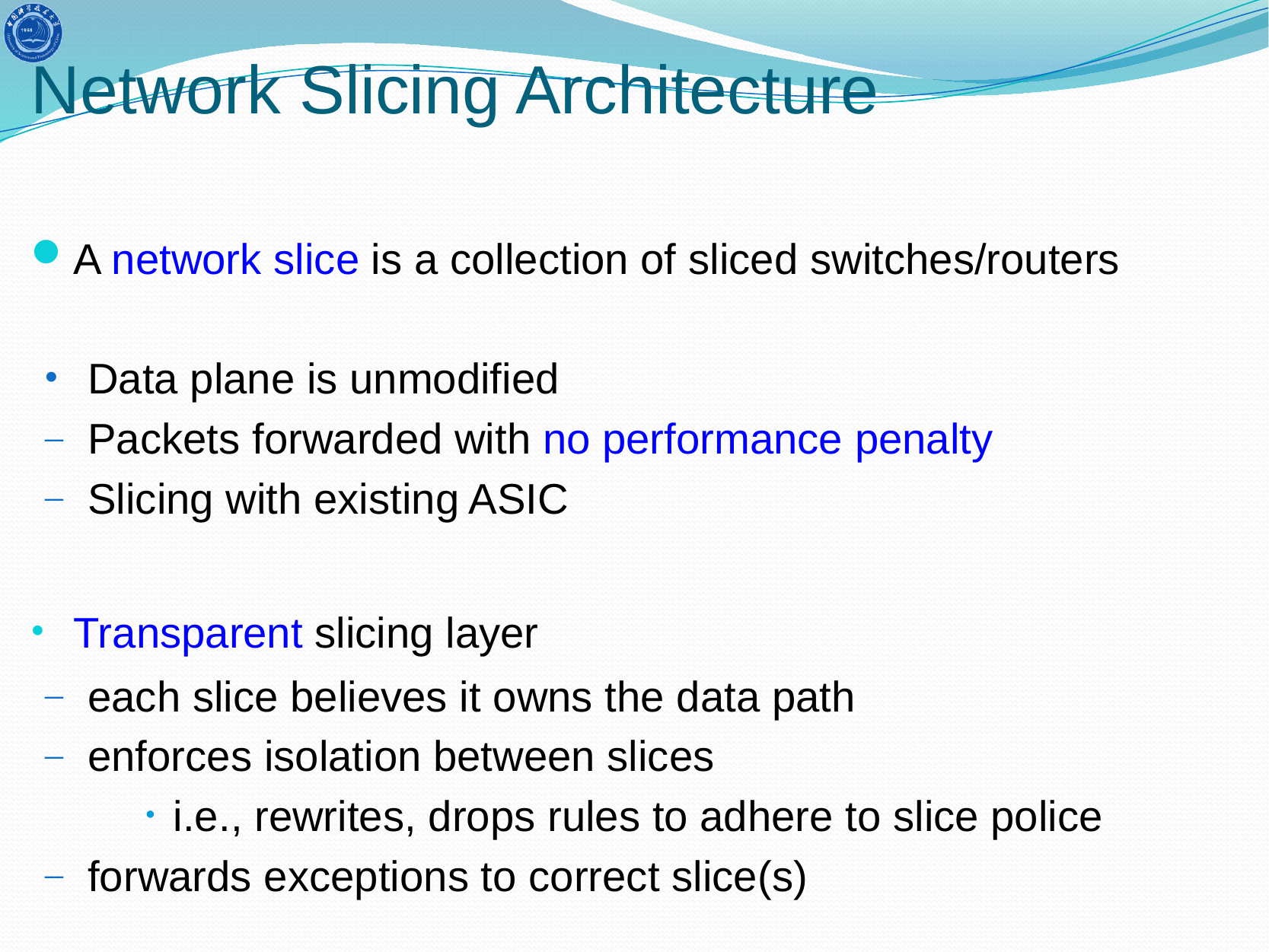

# Network Slicing Architecture
A network slice is a collection of sliced switches/routers

Data plane is unmodified
Packets forwarded with no performance penalty
Slicing with existing ASIC

Transparent slicing layer
each slice believes it owns the data path
enforces isolation between slices
i.e., rewrites, drops rules to adhere to slice police
forwards exceptions to correct slice(s)